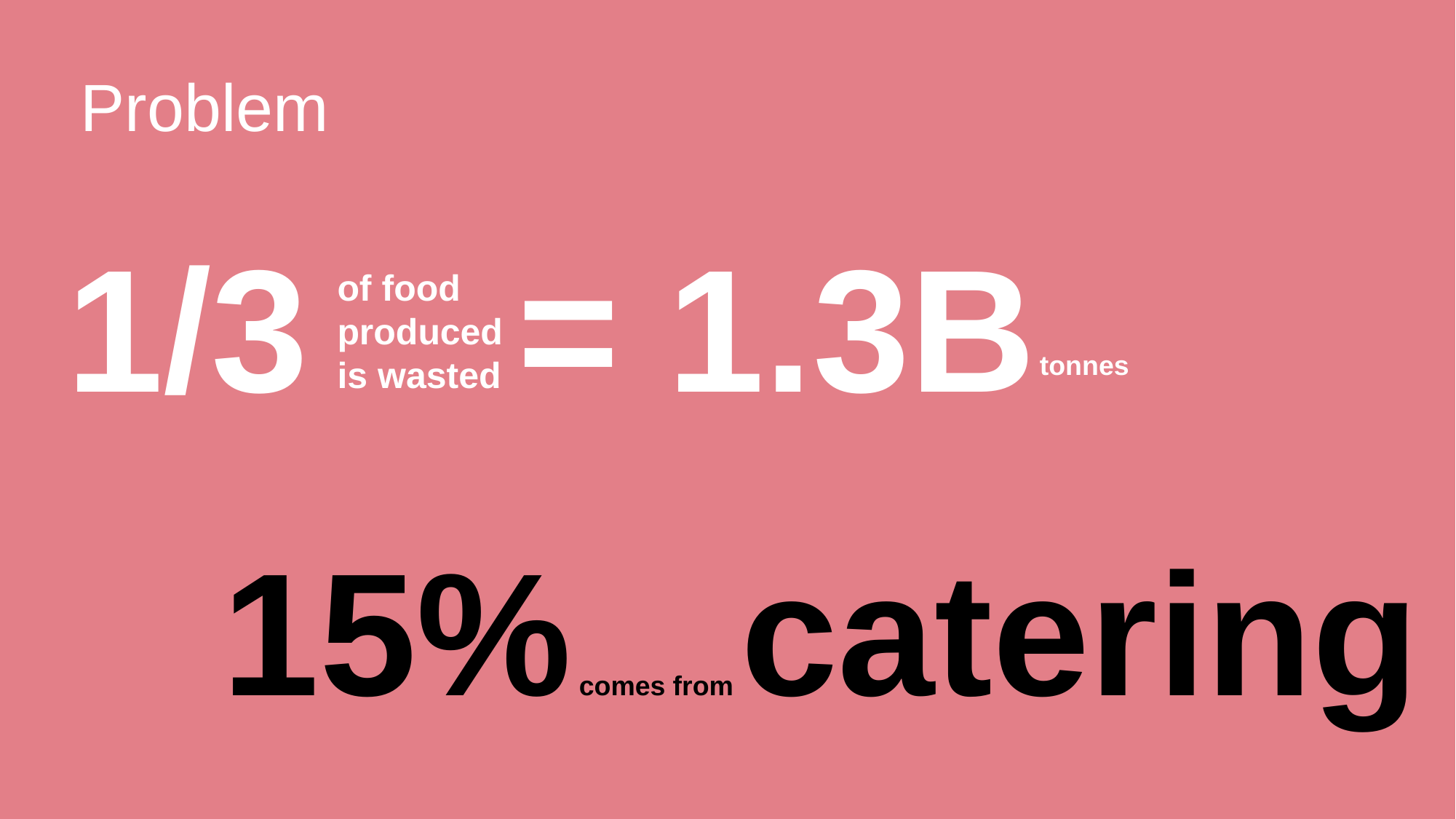

Problem
1/3
= 1.3B
of food produced is wasted
tonnes
15% comes from catering